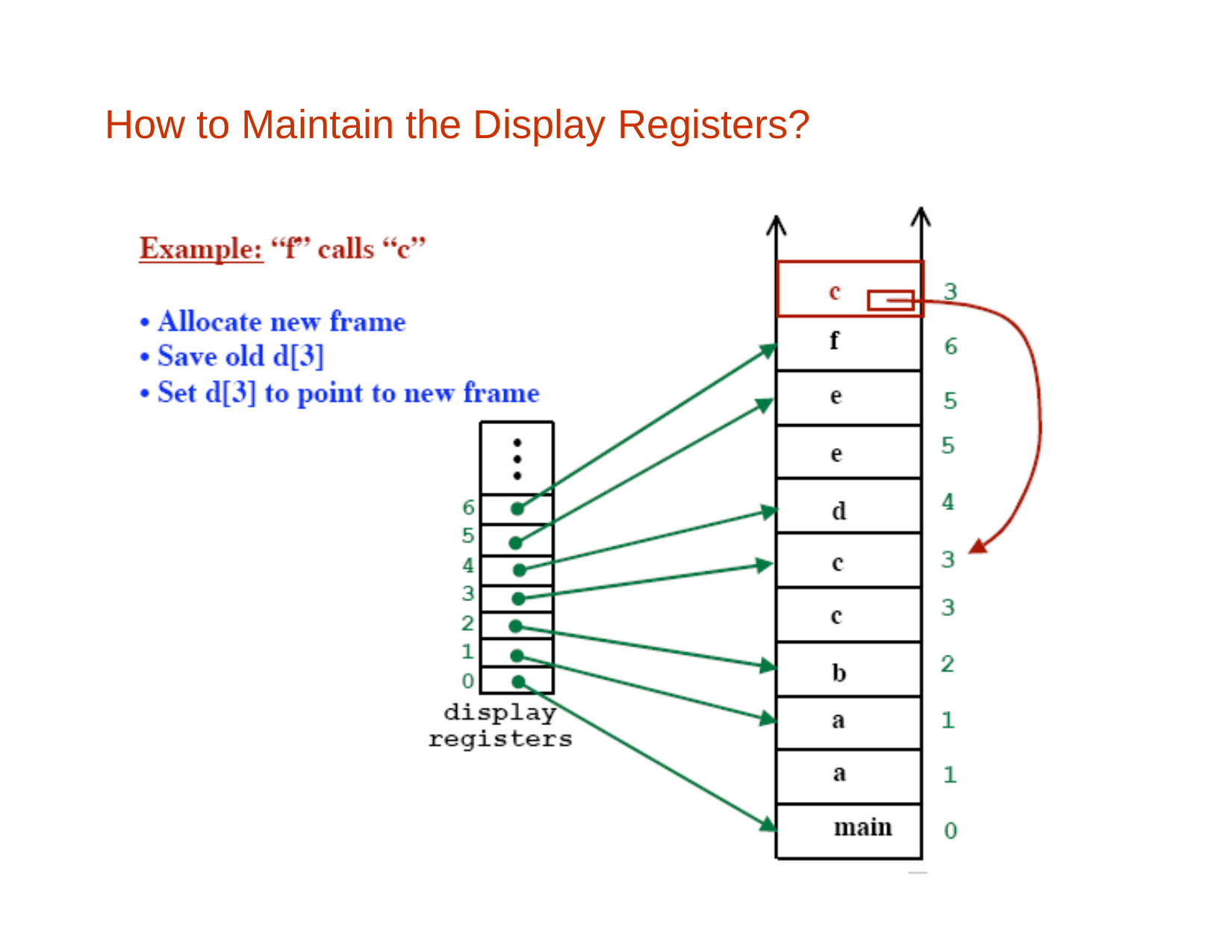

# How to Maintain the Display Registers?